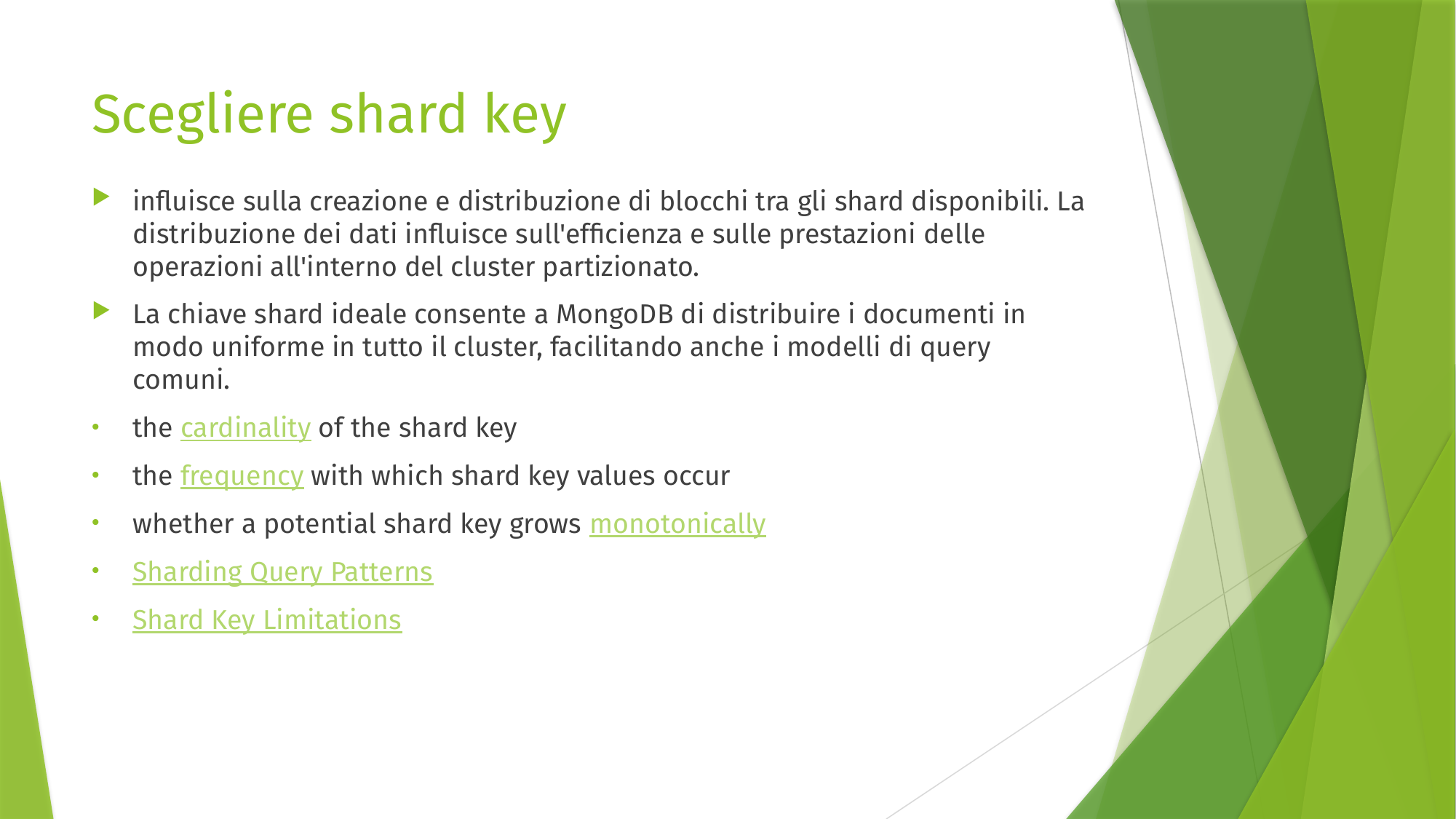

# Scegliere shard key
influisce sulla creazione e distribuzione di blocchi tra gli shard disponibili. La distribuzione dei dati influisce sull'efficienza e sulle prestazioni delle operazioni all'interno del cluster partizionato.
La chiave shard ideale consente a MongoDB di distribuire i documenti in modo uniforme in tutto il cluster, facilitando anche i modelli di query comuni.
the cardinality of the shard key
the frequency with which shard key values occur
whether a potential shard key grows monotonically
Sharding Query Patterns
Shard Key Limitations